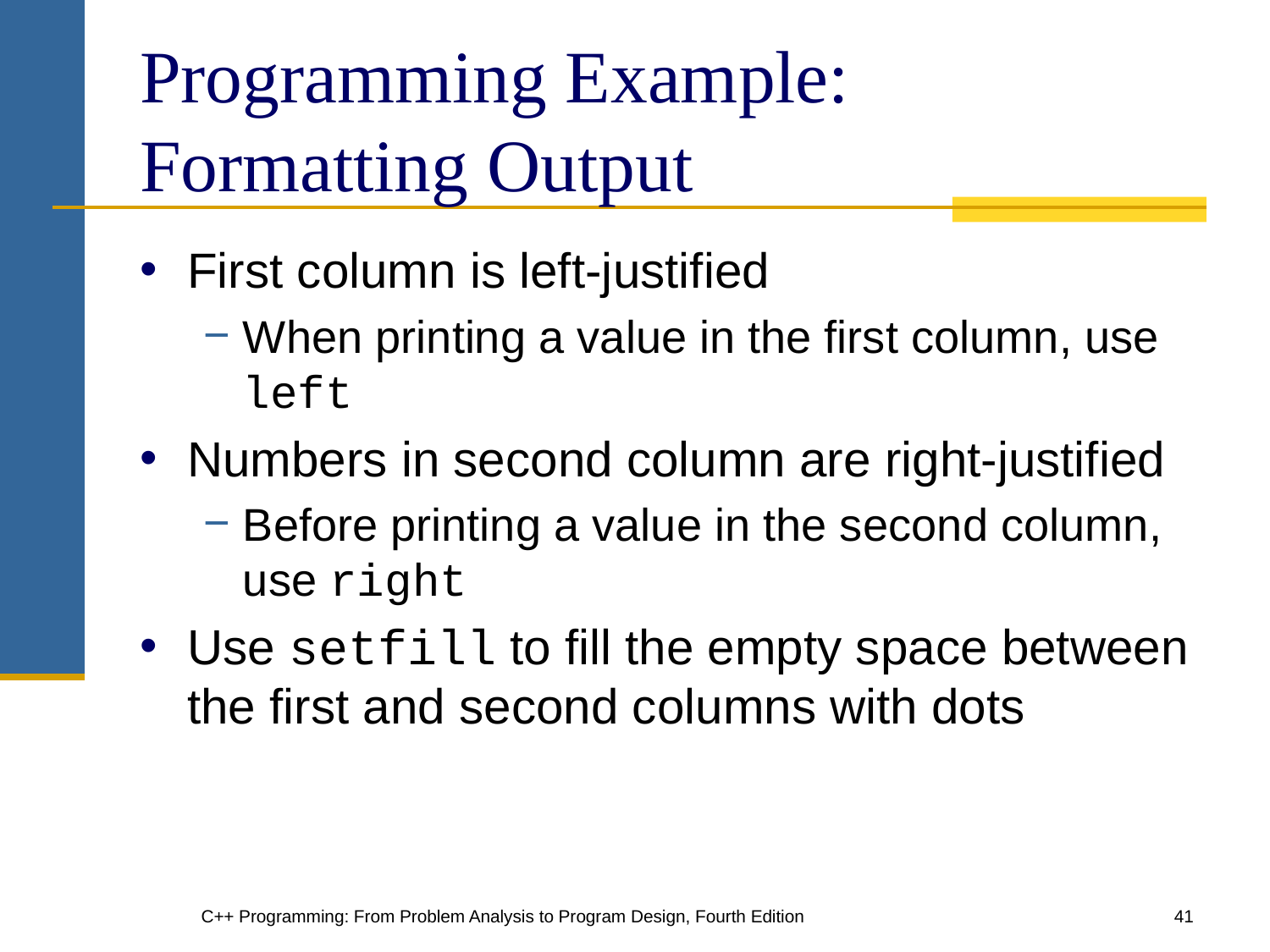

# Programming Example: Formatting Output
First column is left-justified
When printing a value in the first column, use  left
Numbers in second column are right-justified
Before printing a value in the second column, use right
Use setfill to fill the empty space between the first and second columns with dots
C++ Programming: From Problem Analysis to Program Design, Fourth Edition
41